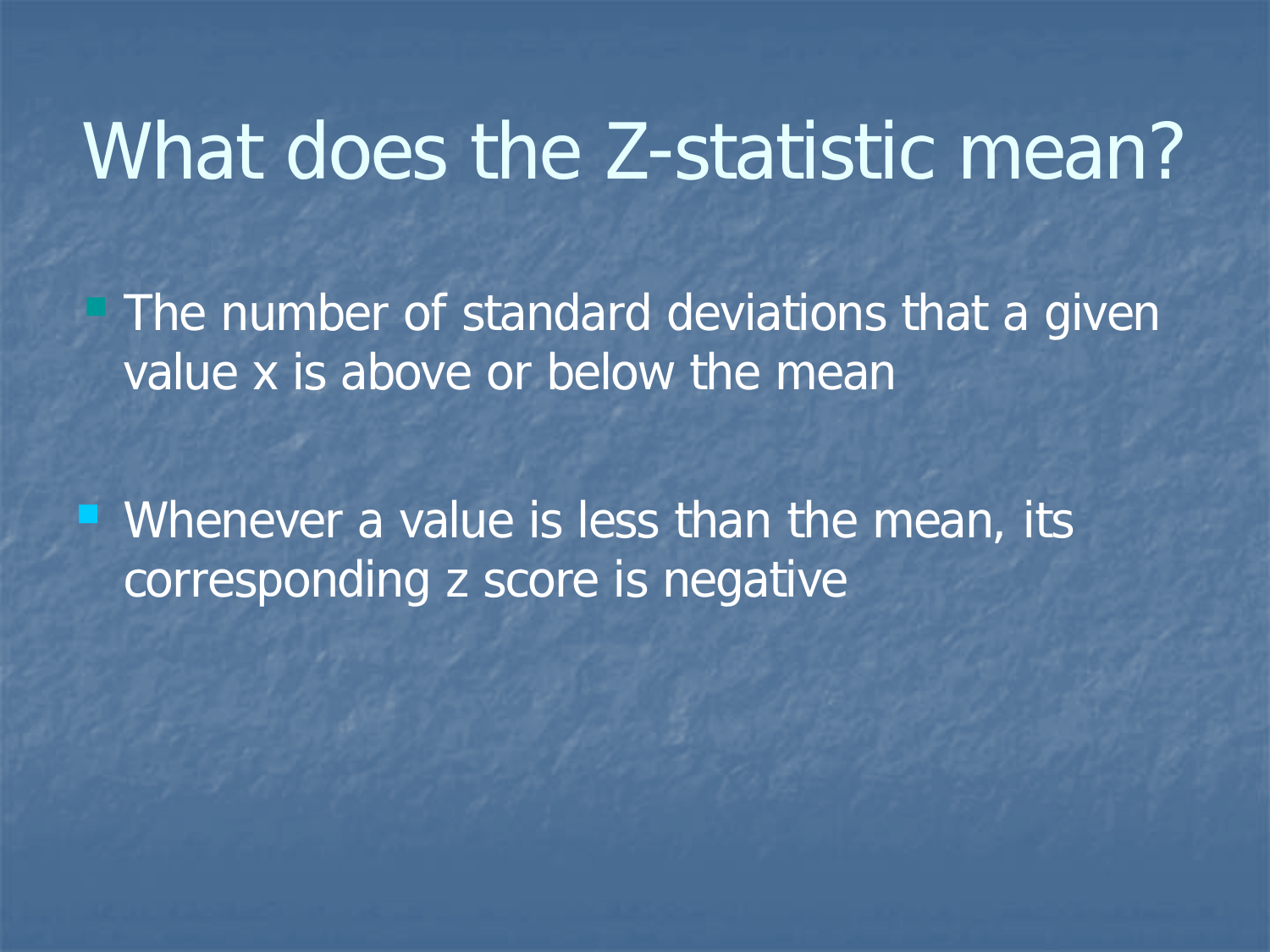

# What does the Z-statistic mean?
The number of standard deviations that a given value x is above or below the mean

Whenever a value is less than the mean, its corresponding z score is negative